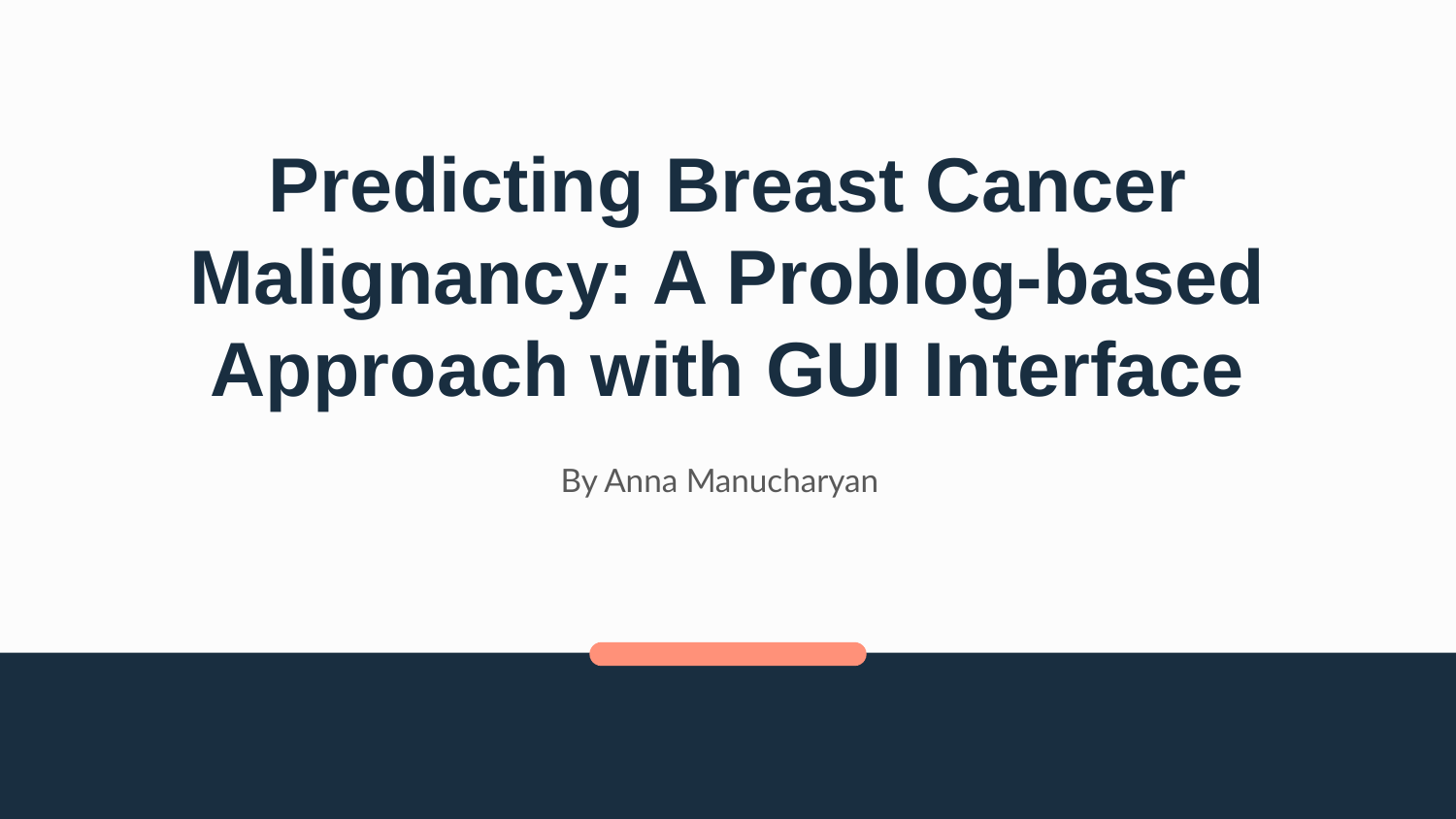

Predicting Breast Cancer Malignancy: A Problog-based Approach with GUI Interface

By Anna Manucharyan